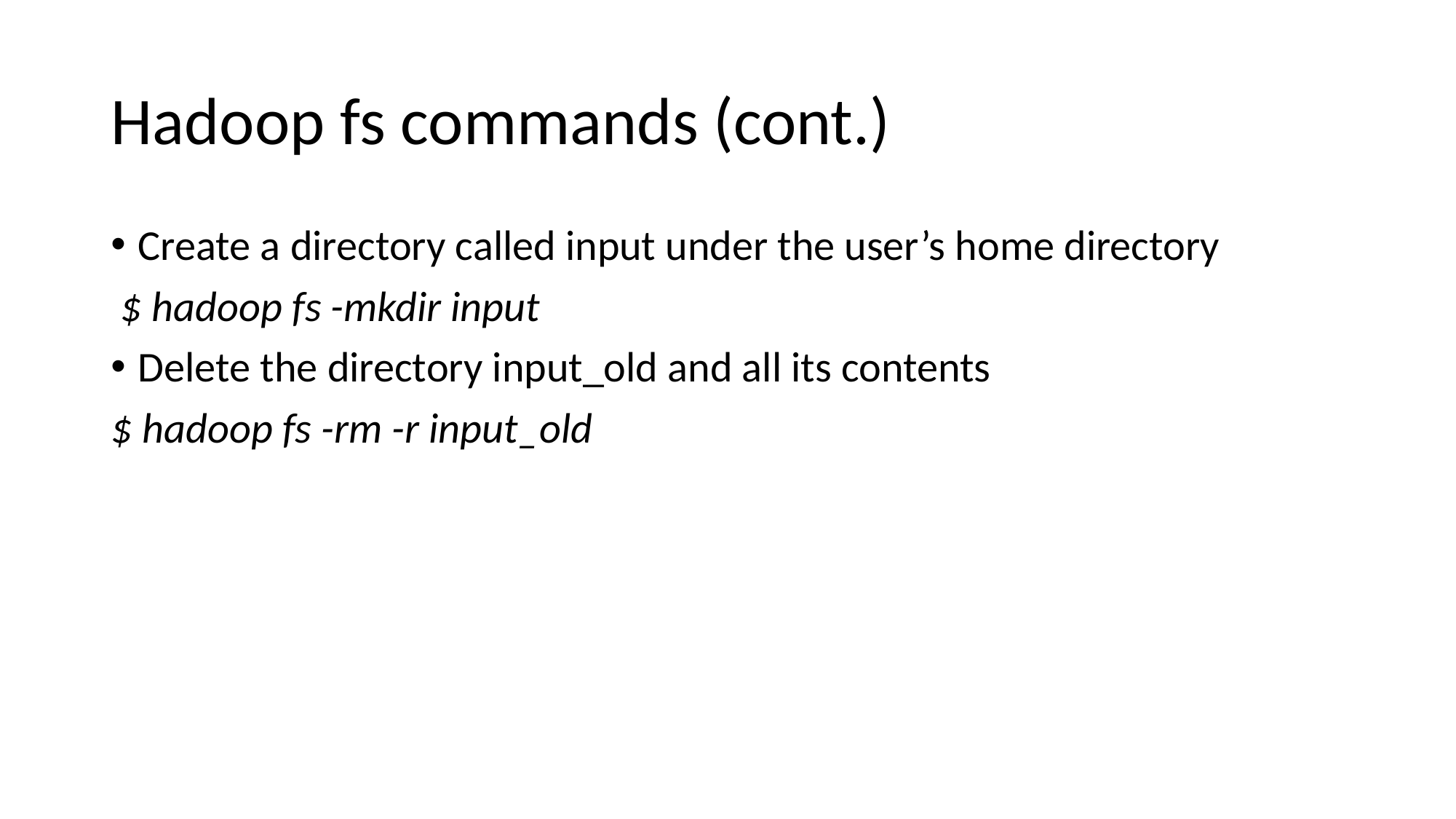

# Hadoop fs commands (cont.)
Create a directory called input under the user’s home directory
 $ hadoop fs -mkdir input
Delete the directory input_old and all its contents
$ hadoop fs -rm -r input_old